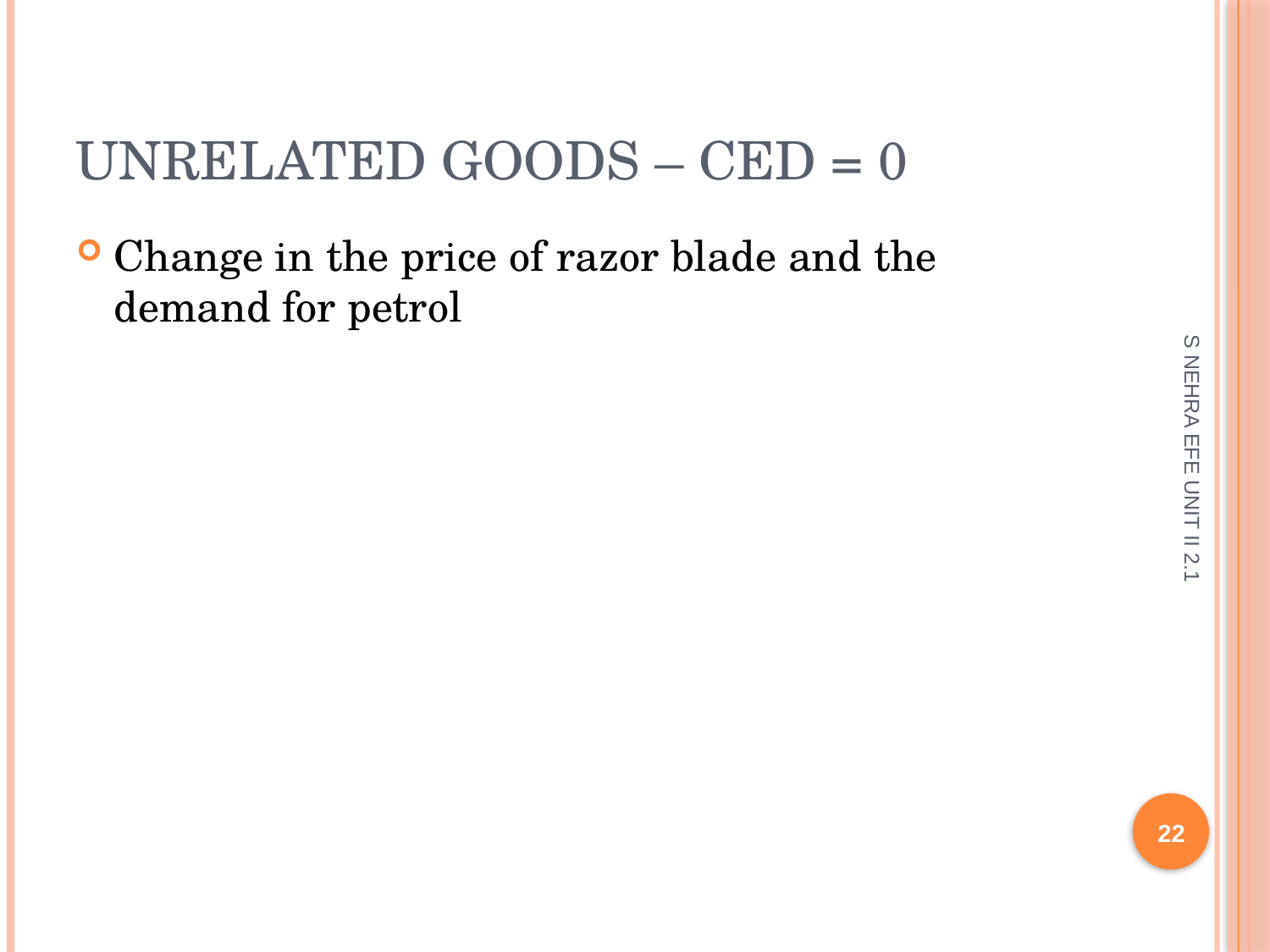

# Unrelated goods – Ced = 0
Change in the price of razor blade and the demand for petrol
S NEHRA EFE UNIT II 2.1
22